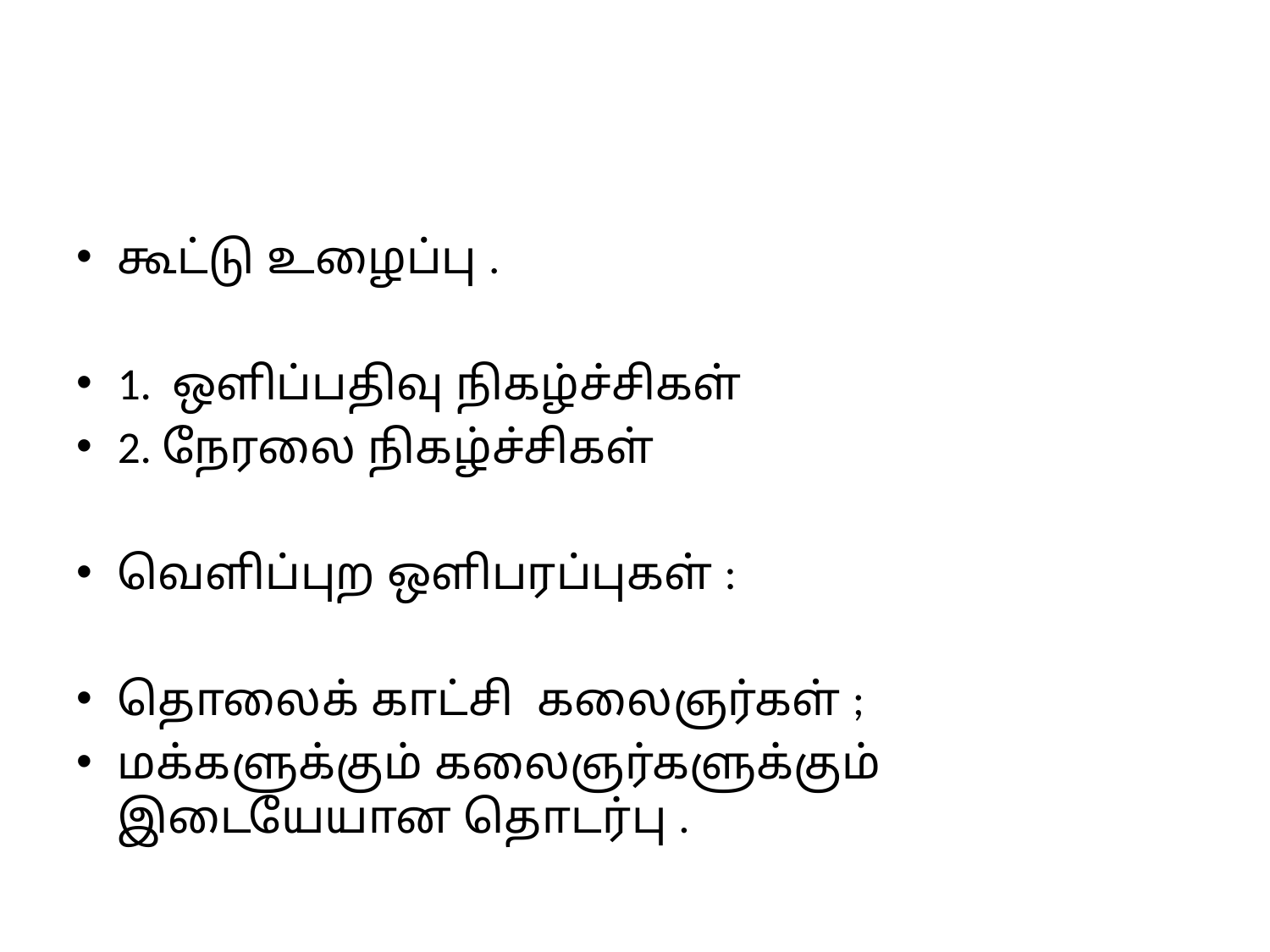

#
கூட்டு உழைப்பு .

1.  ஒளிப்பதிவு நிகழ்ச்சிகள்
2. நேரலை நிகழ்ச்சிகள்

வெளிப்புற ஒளிபரப்புகள் :

தொலைக் காட்சி  கலைஞர்கள் ;
மக்களுக்கும் கலைஞர்களுக்கும் இடையேயான தொடர்பு .